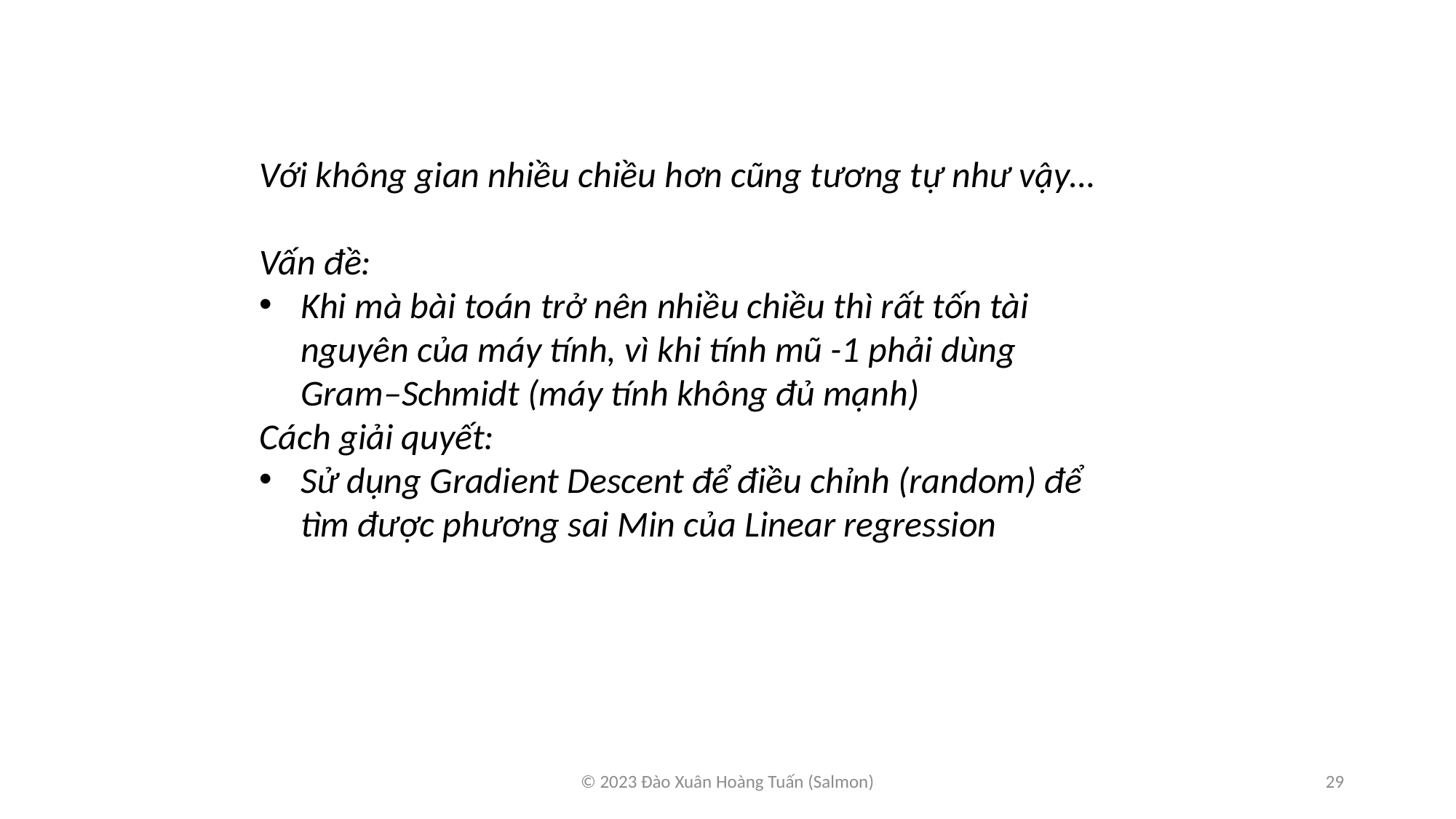

Với không gian nhiều chiều hơn cũng tương tự như vậy…

Vấn đề:
Khi mà bài toán trở nên nhiều chiều thì rất tốn tài nguyên của máy tính, vì khi tính mũ -1 phải dùng Gram–Schmidt (máy tính không đủ mạnh)
Cách giải quyết:
Sử dụng Gradient Descent để điều chỉnh (random) để tìm được phương sai Min của Linear regression
© 2023 Đào Xuân Hoàng Tuấn (Salmon)
29